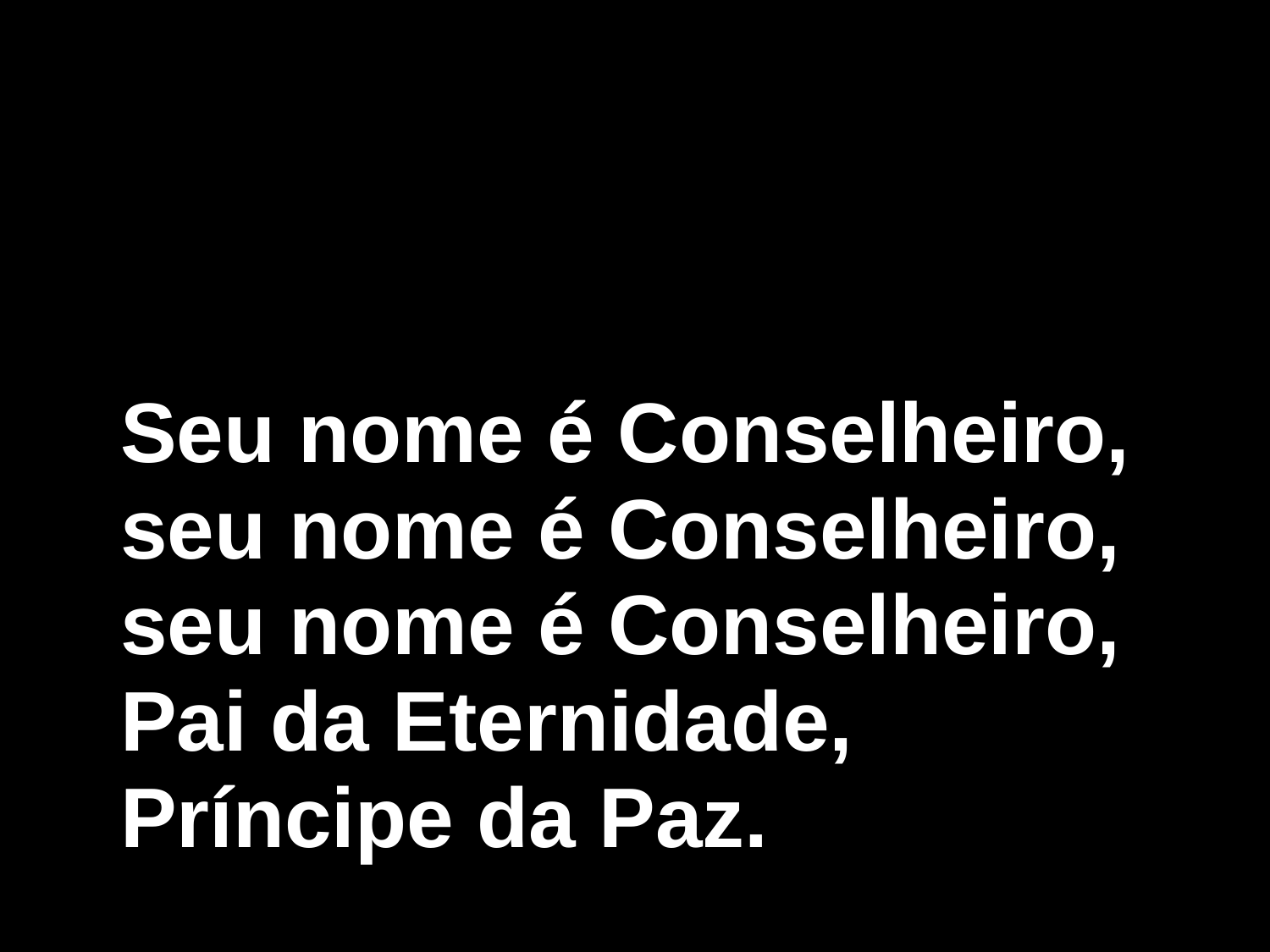

Seu nome é Conselheiro,
seu nome é Conselheiro,
seu nome é Conselheiro,
Pai da Eternidade,
Príncipe da Paz.